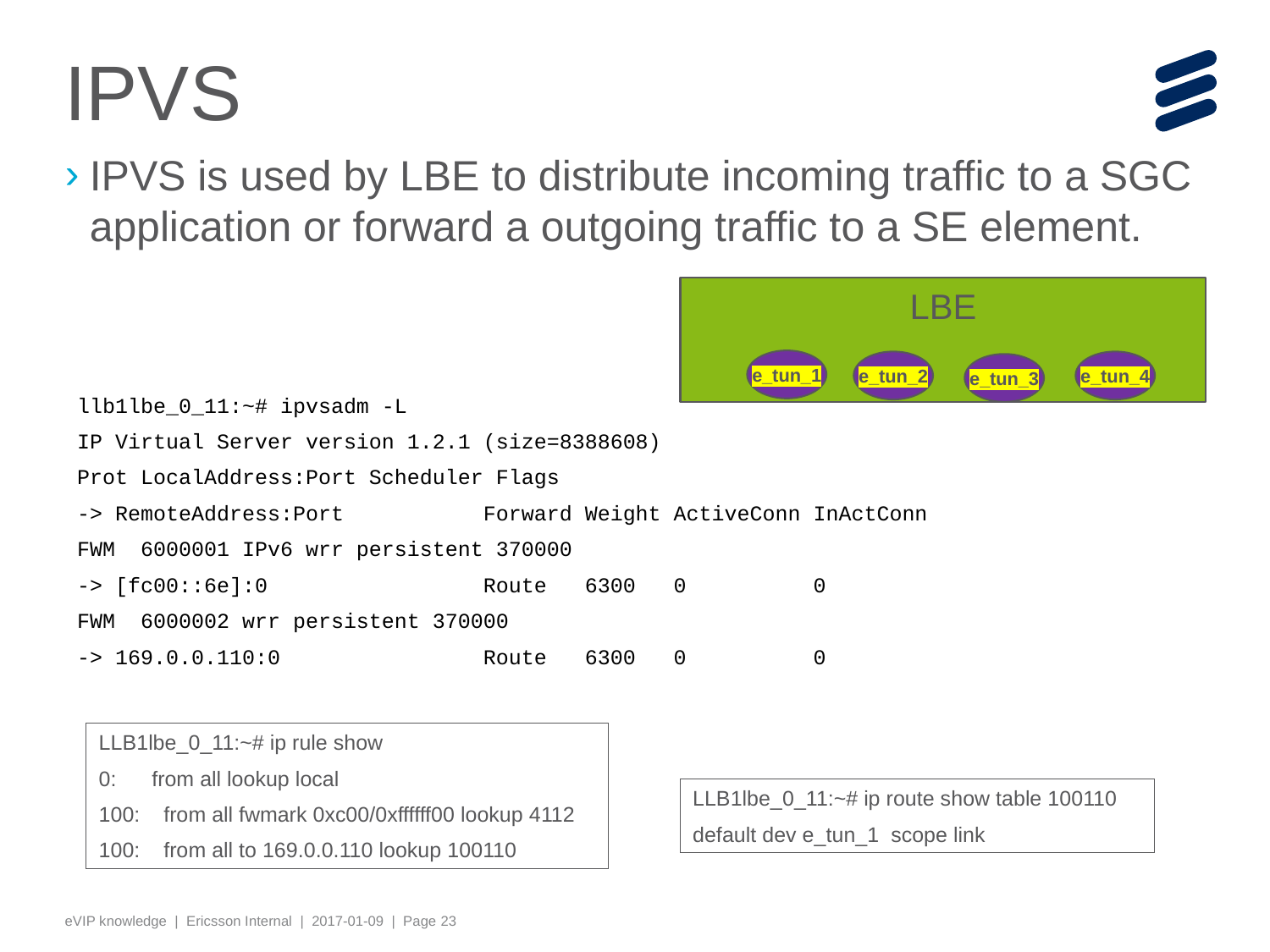

# IPVS
IPVS is used by LBE to distribute incoming traffic to a SGC application or forward a outgoing traffic to a SE element.

LBE
e_tun_1
e_tun_2
e_tun_4
e_tun_3
llb1lbe_0_11:~# ipvsadm -L
IP Virtual Server version 1.2.1 (size=8388608)
Prot LocalAddress:Port Scheduler Flags
-> RemoteAddress:Port           Forward Weight ActiveConn InActConn
FWM  6000001 IPv6 wrr persistent 370000
-> [fc00::6e]:0                 Route   6300   0          0
FWM  6000002 wrr persistent 370000
-> 169.0.0.110:0                Route   6300   0          0

LLB1lbe_0_11:~# ip rule show
0:      from all lookup local
100:    from all fwmark 0xc00/0xffffff00 lookup 4112
100:    from all to 169.0.0.110 lookup 100110
LLB1lbe_0_11:~# ip route show table 100110
default dev e_tun_1  scope link